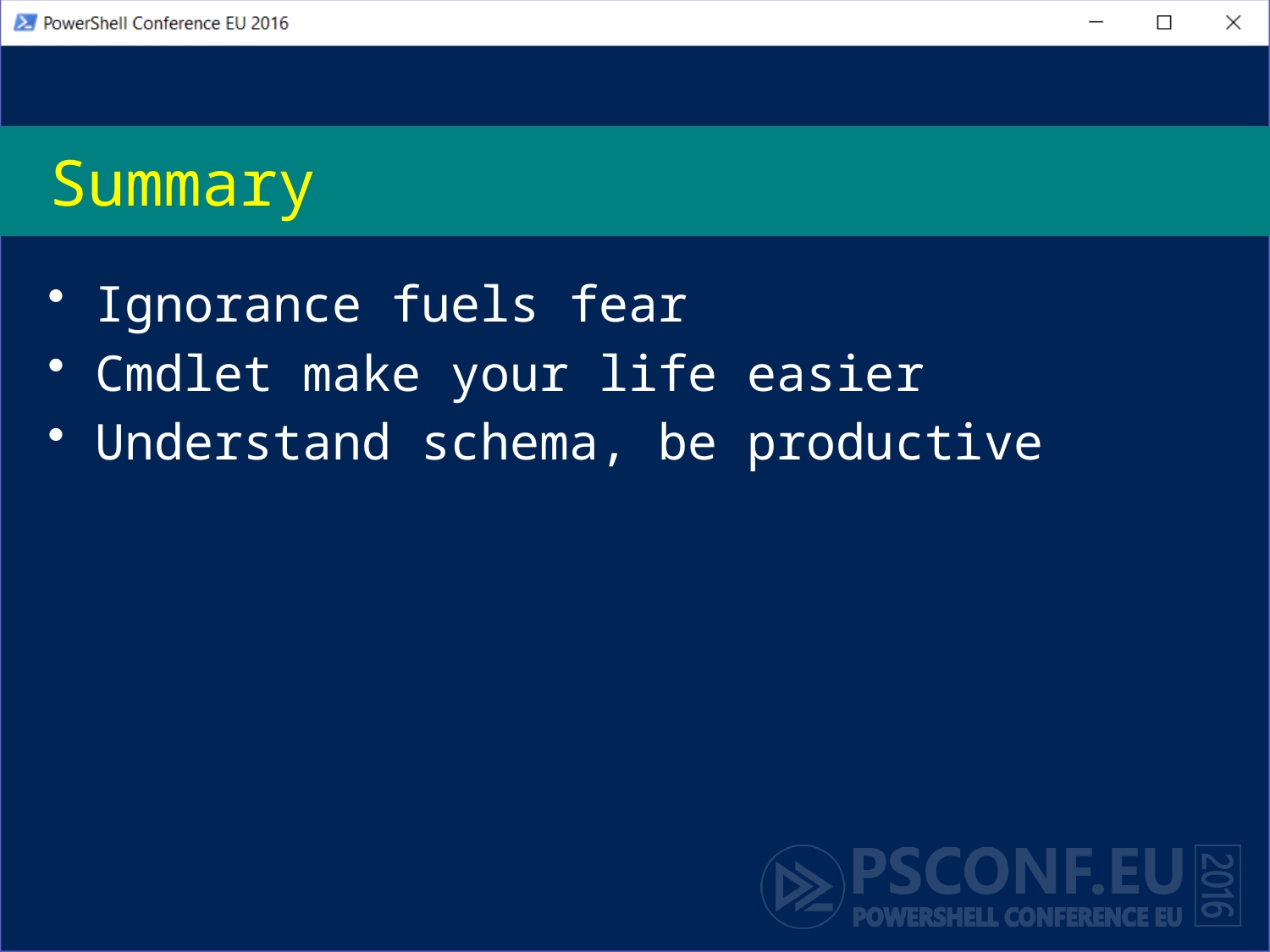

# Summary
Ignorance fuels fear
Cmdlet make your life easier
Understand schema, be productive